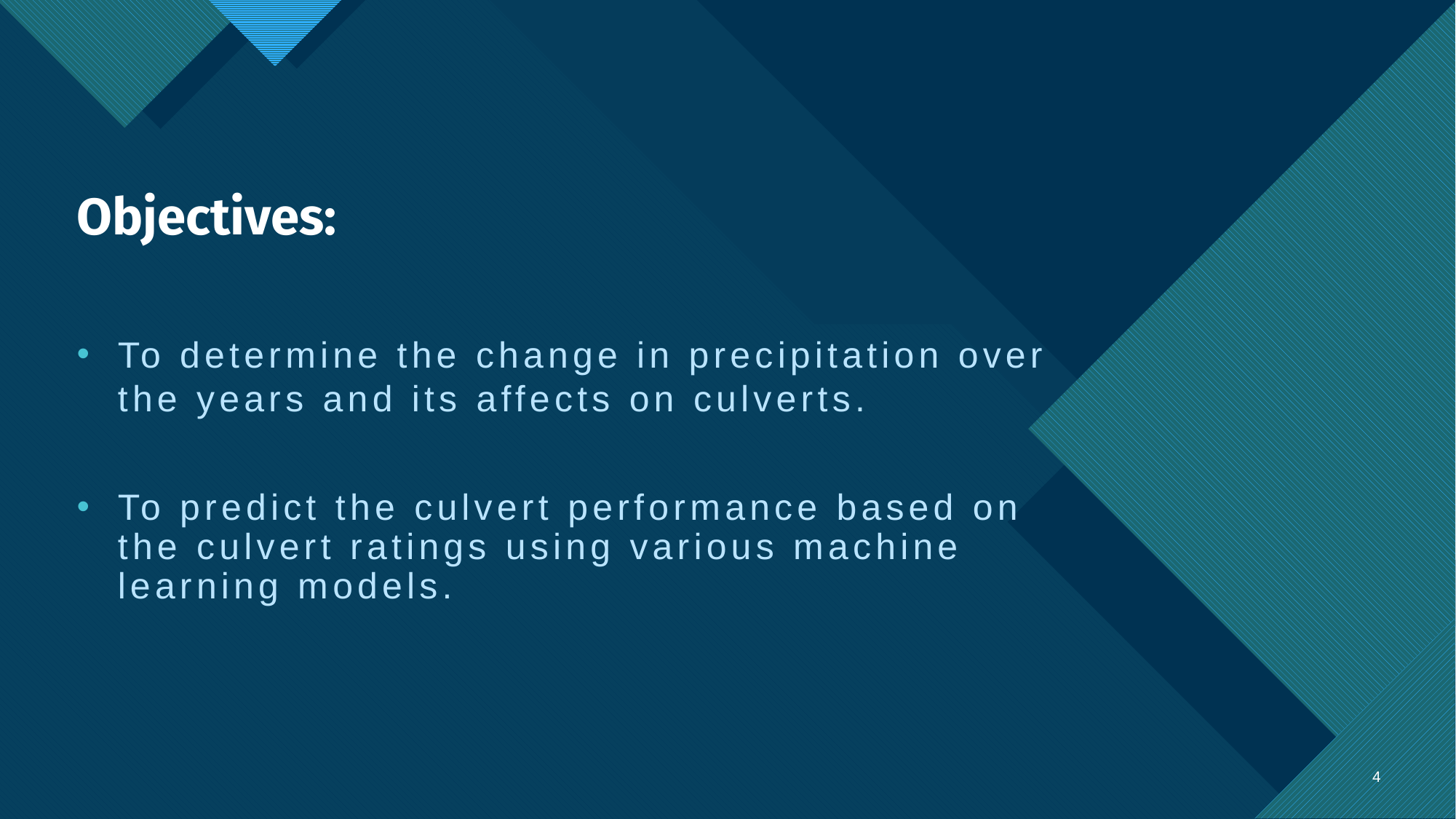

# Objectives:
To determine the change in precipitation over the years and its affects on culverts.

To predict the culvert performance based on the culvert ratings using various machine learning models.

4